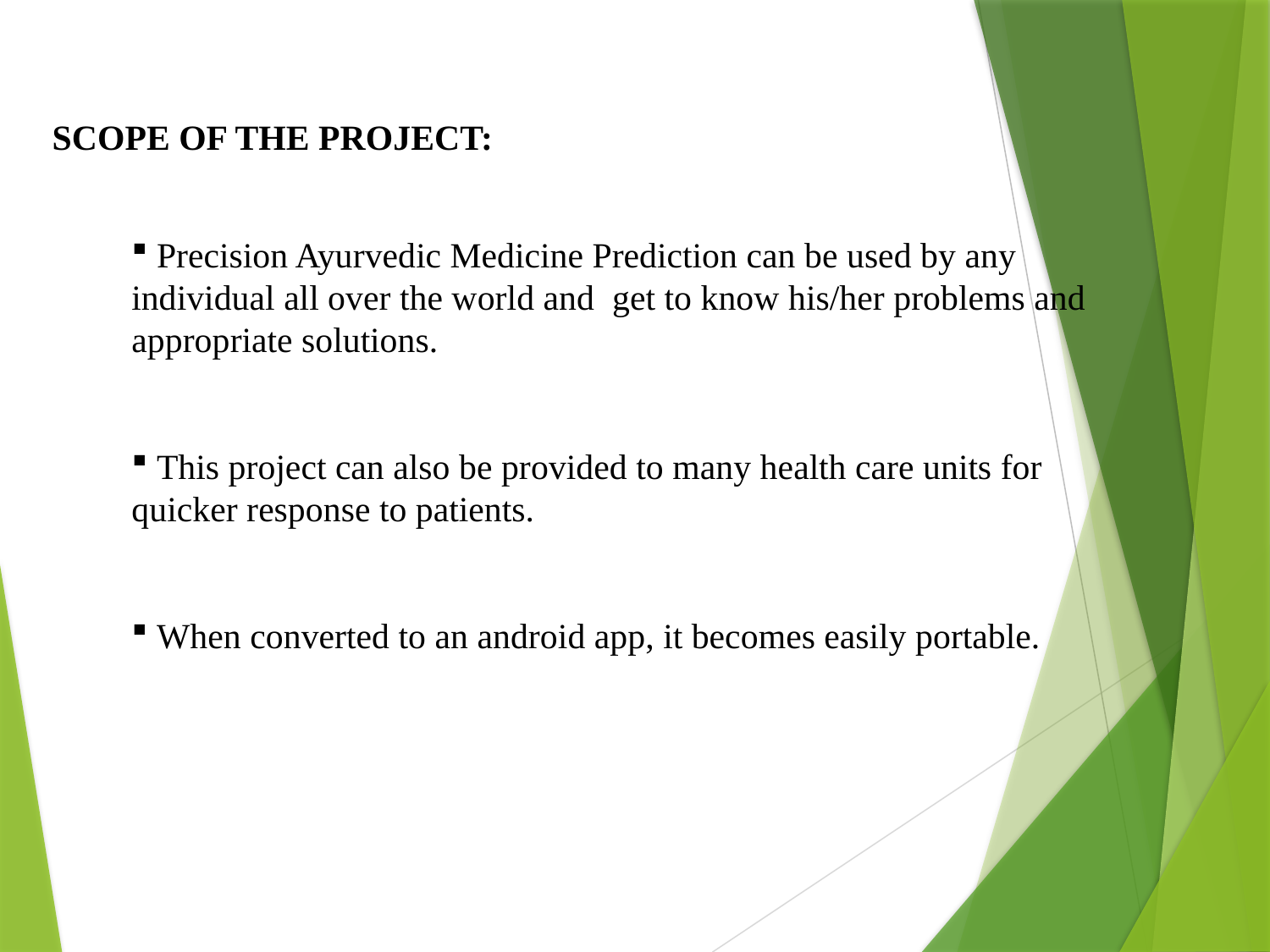

SCOPE OF THE PROJECT:
 Precision Ayurvedic Medicine Prediction can be used by any individual all over the world and  get to know his/her problems and appropriate solutions.

 This project can also be provided to many health care units for quicker response to patients.

 When converted to an android app, it becomes easily portable.